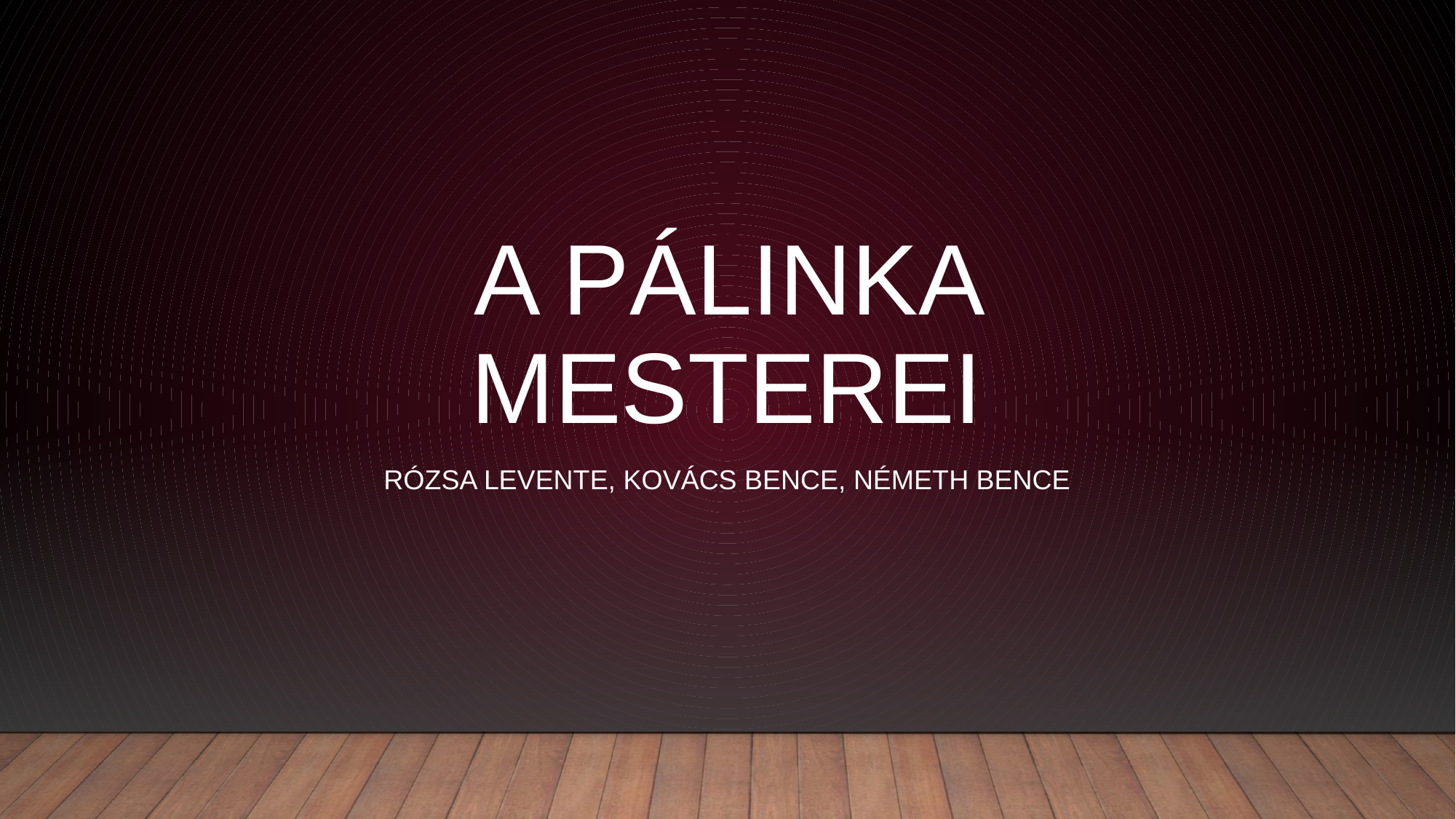

# A pálinka mesterei
Rózsa Levente, Kovács Bence, Németh Bence